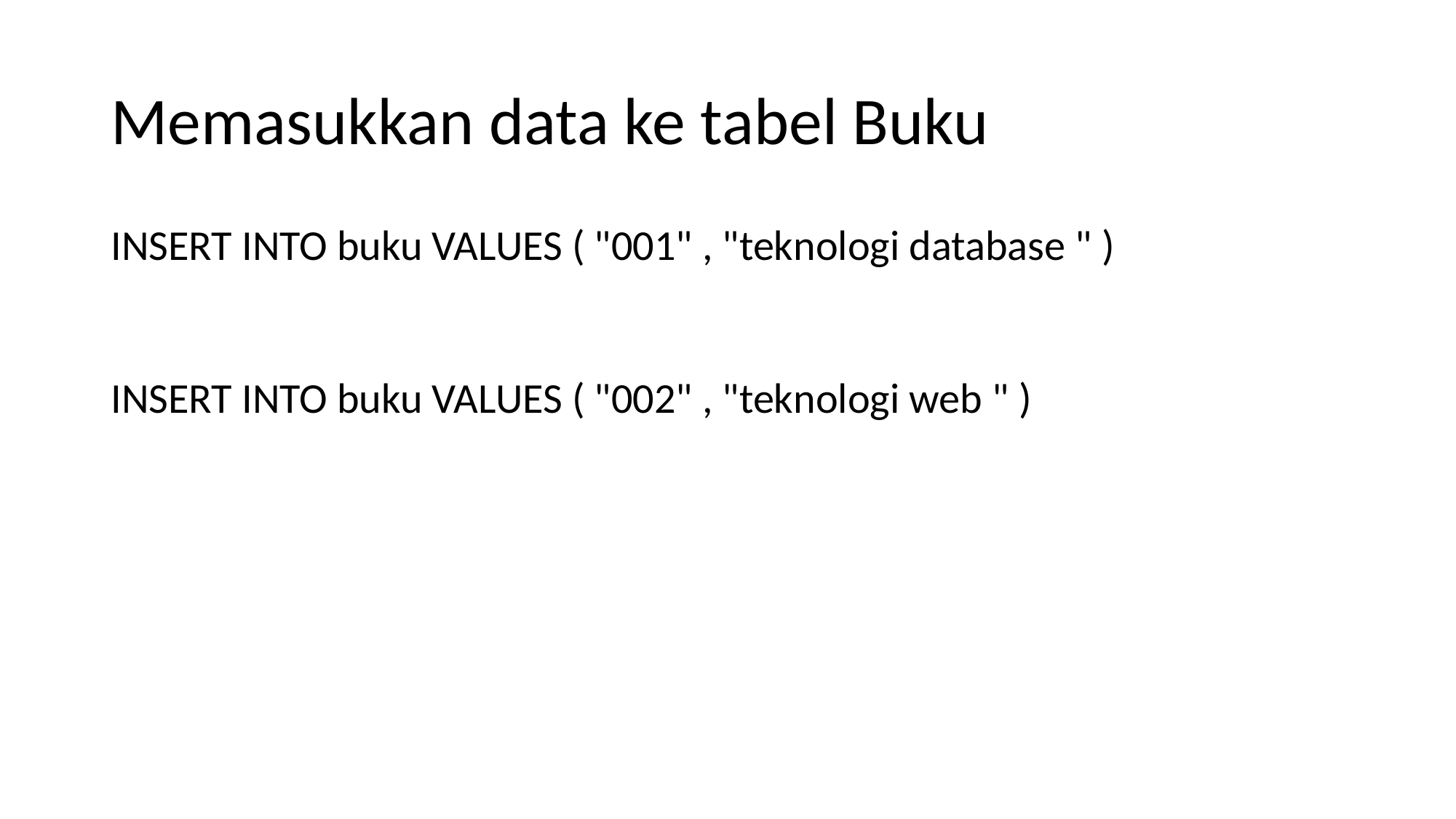

# Memasukkan data ke tabel Buku
INSERT INTO buku VALUES ( "001" , "teknologi database " )
INSERT INTO buku VALUES ( "002" , "teknologi web " )